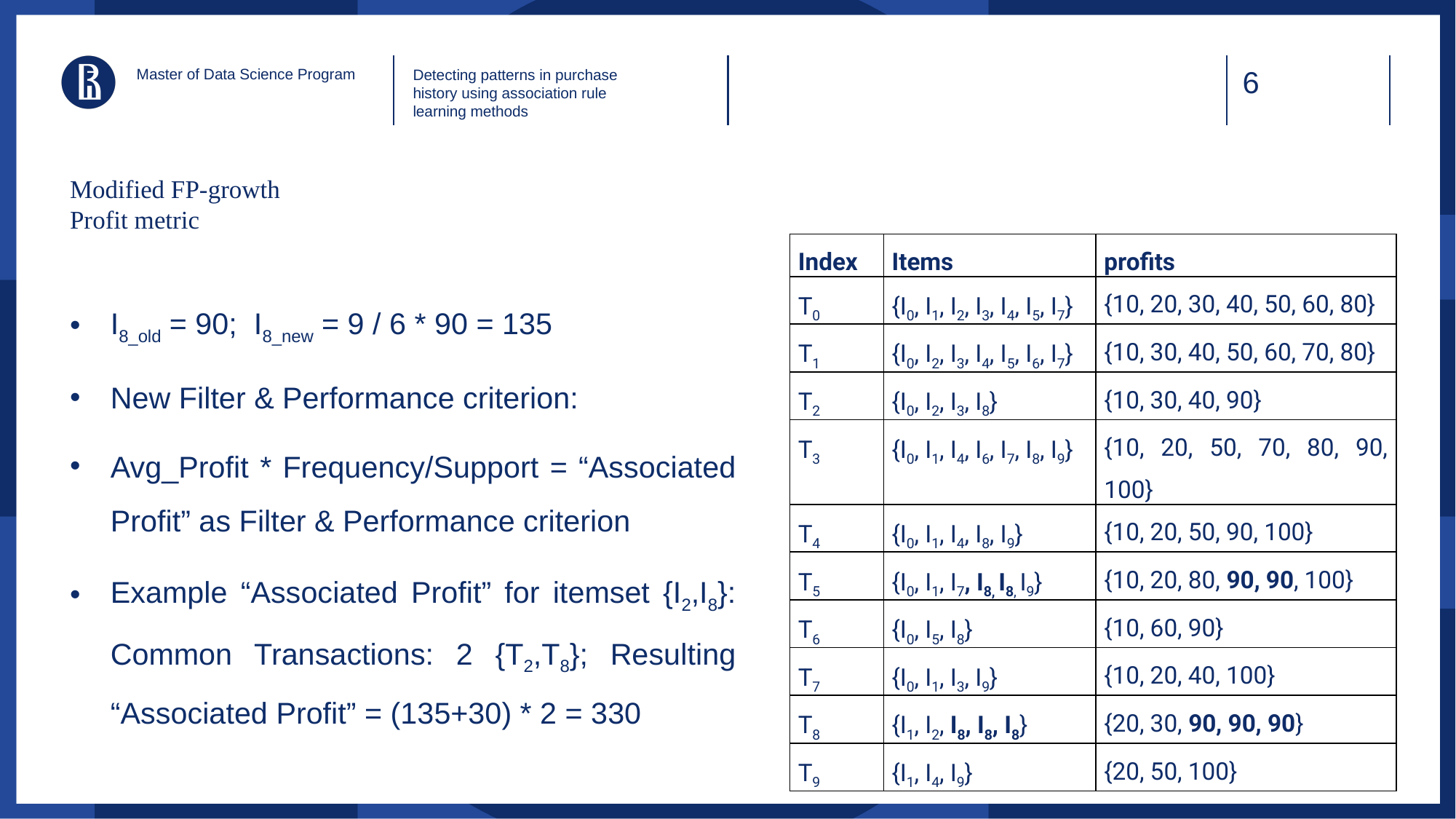

Master of Data Science Program

Detecting patterns in purchase history using association rule learning methods

# Modified FP-growth Profit metric
| Index | Items | profits |
| --- | --- | --- |
| T0 | {I0, I1, I2, I3, I4, I5, I7} | {10, 20, 30, 40, 50, 60, 80} |
| T1 | {I0, I2, I3, I4, I5, I6, I7} | {10, 30, 40, 50, 60, 70, 80} |
| T2 | {I0, I2, I3, I8} | {10, 30, 40, 90} |
| T3 | {I0, I1, I4, I6, I7, I8, I9} | {10, 20, 50, 70, 80, 90, 100} |
| T4 | {I0, I1, I4, I8, I9} | {10, 20, 50, 90, 100} |
| T5 | {I0, I1, I7, I8, I8, I9} | {10, 20, 80, 90, 90, 100} |
| T6 | {I0, I5, I8} | {10, 60, 90} |
| T7 | {I0, I1, I3, I9} | {10, 20, 40, 100} |
| T8 | {I1, I2, I8, I8, I8} | {20, 30, 90, 90, 90} |
| T9 | {I1, I4, I9} | {20, 50, 100} |
I8_old = 90;  I8_new = 9 / 6 * 90 = 135
New Filter & Performance criterion:
Avg_Profit * Frequency/Support = “Associated Profit” as Filter & Performance criterion
Example “Associated Profit” for itemset {I2,I8}: Common Transactions: 2 {T2,T8}; Resulting “Associated Profit” = (135+30) * 2 = 330